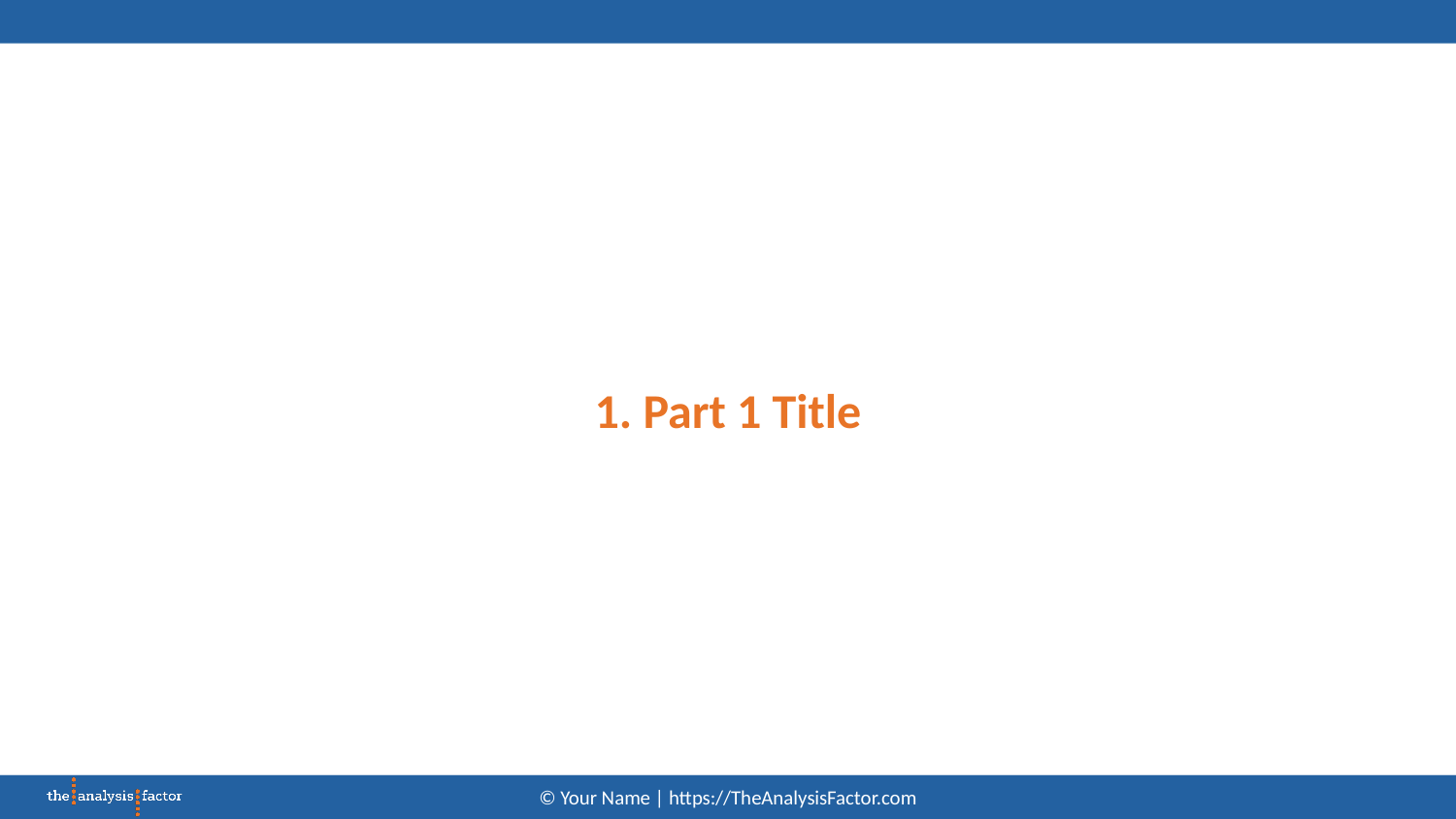

# 1. Part 1 Title
© Your Name | https://TheAnalysisFactor.com